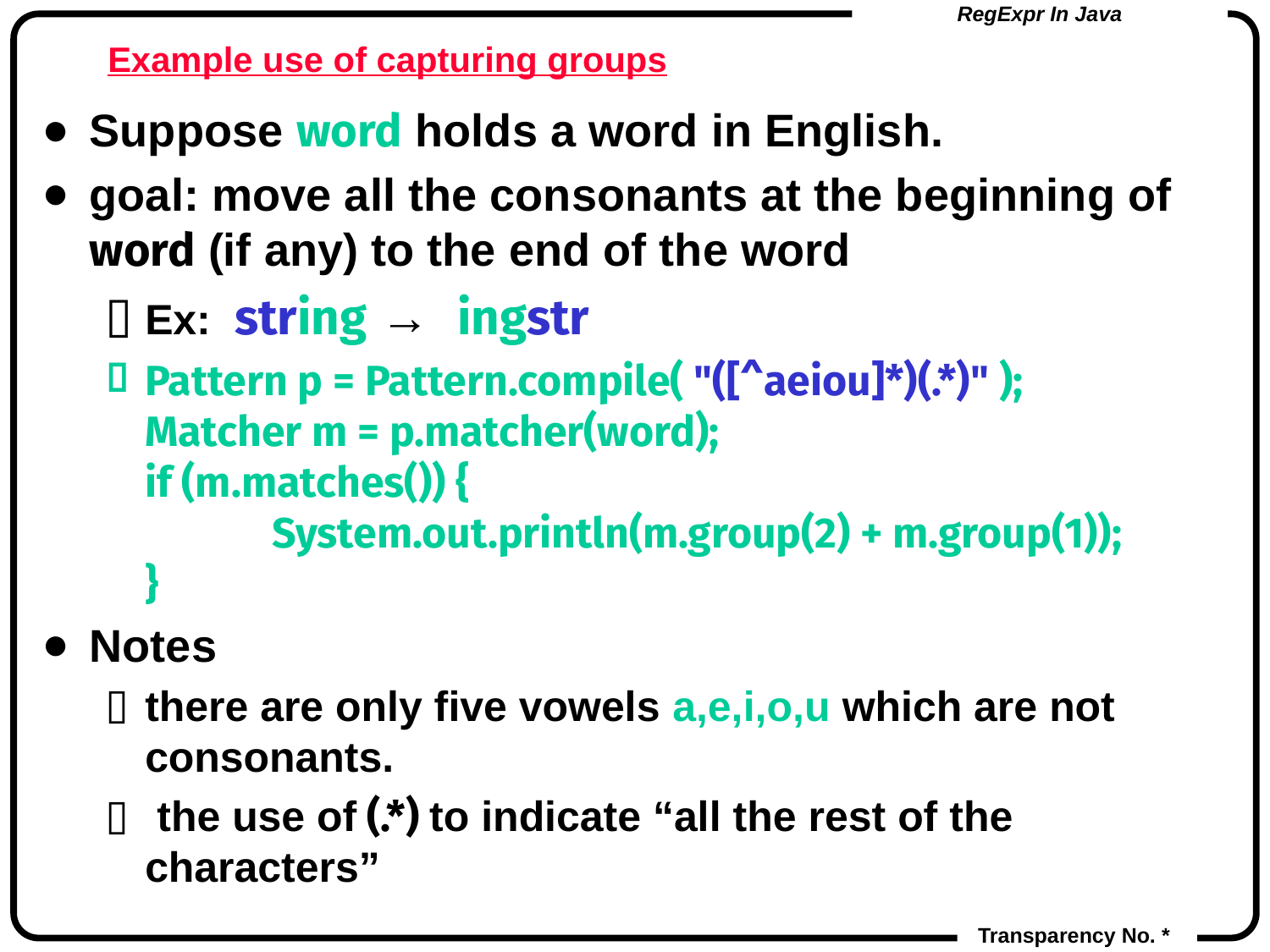

# Example use of capturing groups
Suppose word holds a word in English.
goal: move all the consonants at the beginning of word (if any) to the end of the word
Ex:  string →  ingstr
Pattern p = Pattern.compile( "([^aeiou]*)(.*)" );
Matcher m = p.matcher(word);
if (m.matches()) {
	System.out.println(m.group(2) + m.group(1));
}
Notes
there are only five vowels a,e,i,o,u which are not consonants.
 the use of (.*) to indicate “all the rest of the characters”